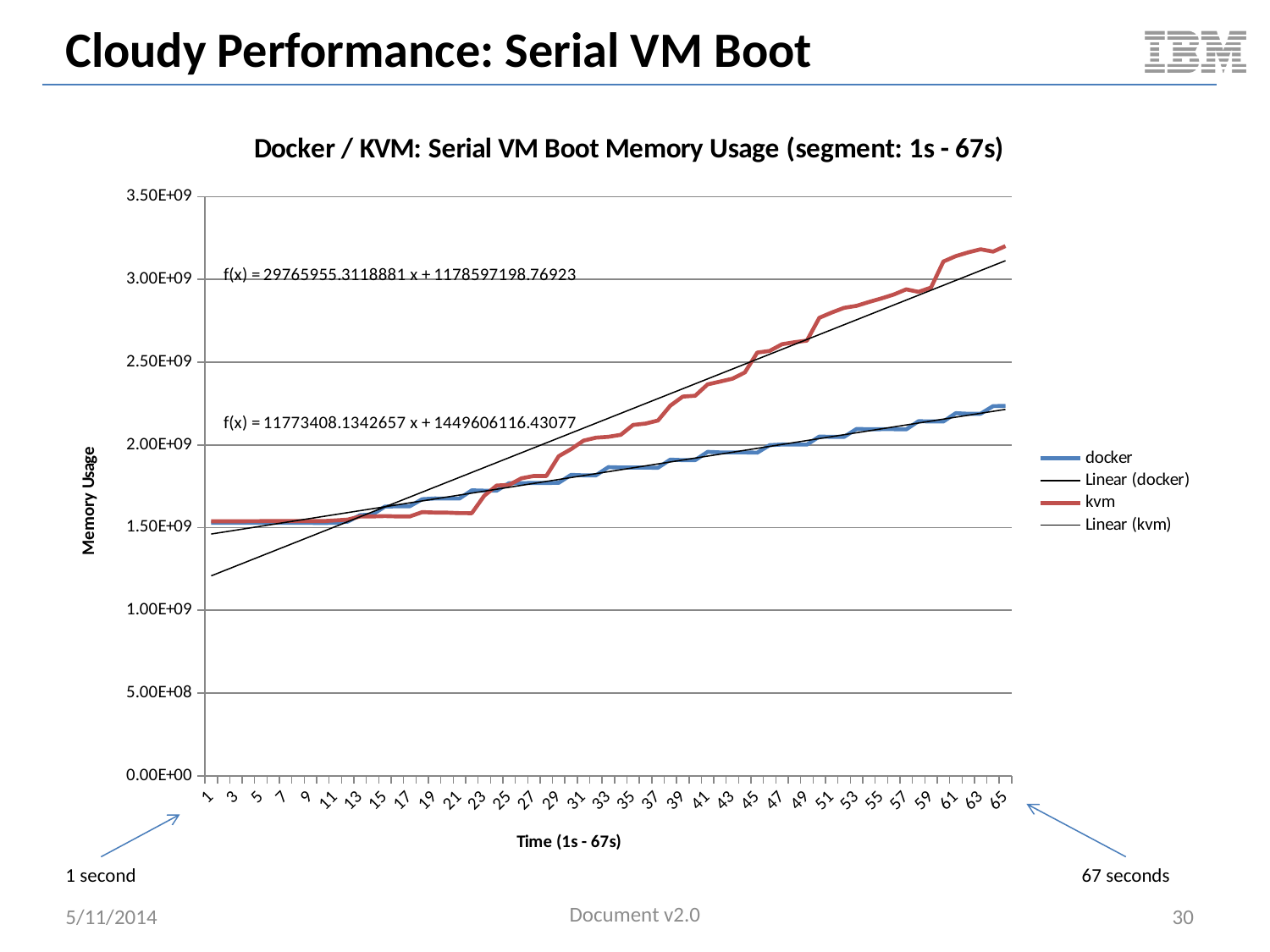

# Cloudy Performance: Serial VM Boot

### Chart: Docker / KVM: Serial VM Boot Memory Usage (segment: 1s - 67s)

| Category |  |  |
|---|---|---|
1 second
67 seconds
Document v2.0
5/11/2014
30